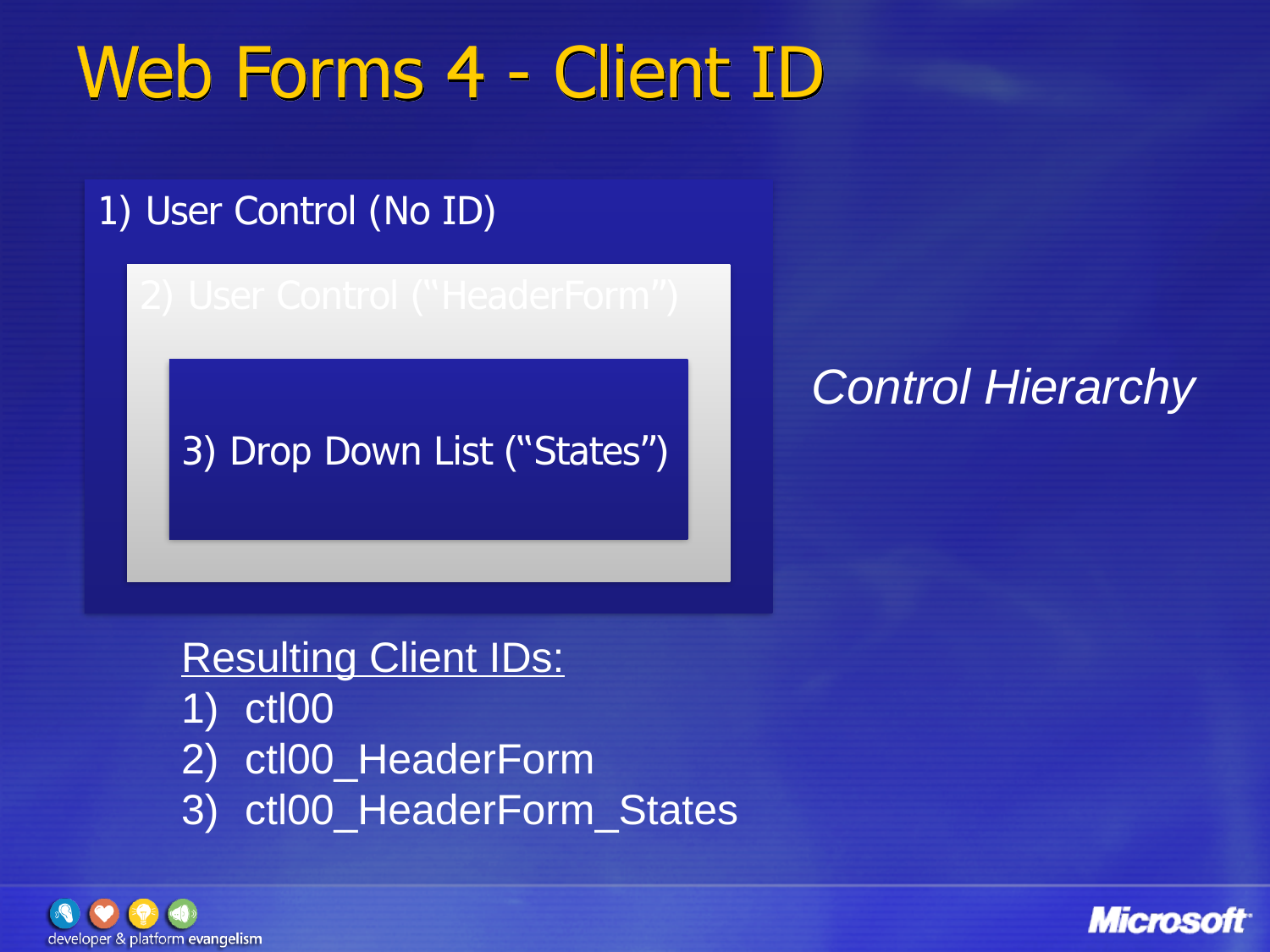

# Web Forms 4 - Client ID
1) User Control (No ID)
2) User Control (“HeaderForm”)
Control Hierarchy
3) Drop Down List (“States”)
Resulting Client IDs:
ctl00
ctl00_HeaderForm
ctl00_HeaderForm_States